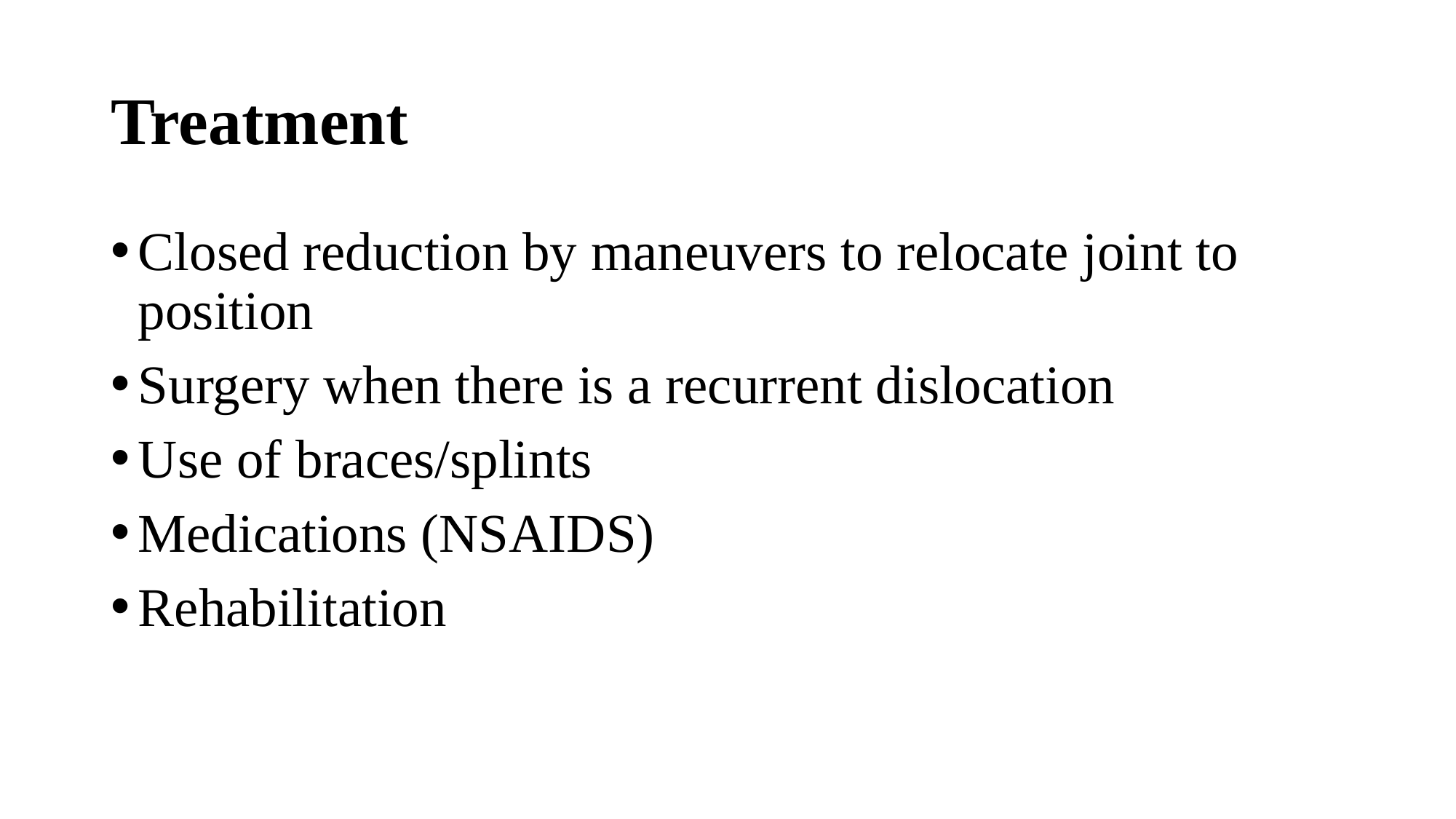

# Treatment
Closed reduction by maneuvers to relocate joint to position
Surgery when there is a recurrent dislocation
Use of braces/splints
Medications (NSAIDS)
Rehabilitation